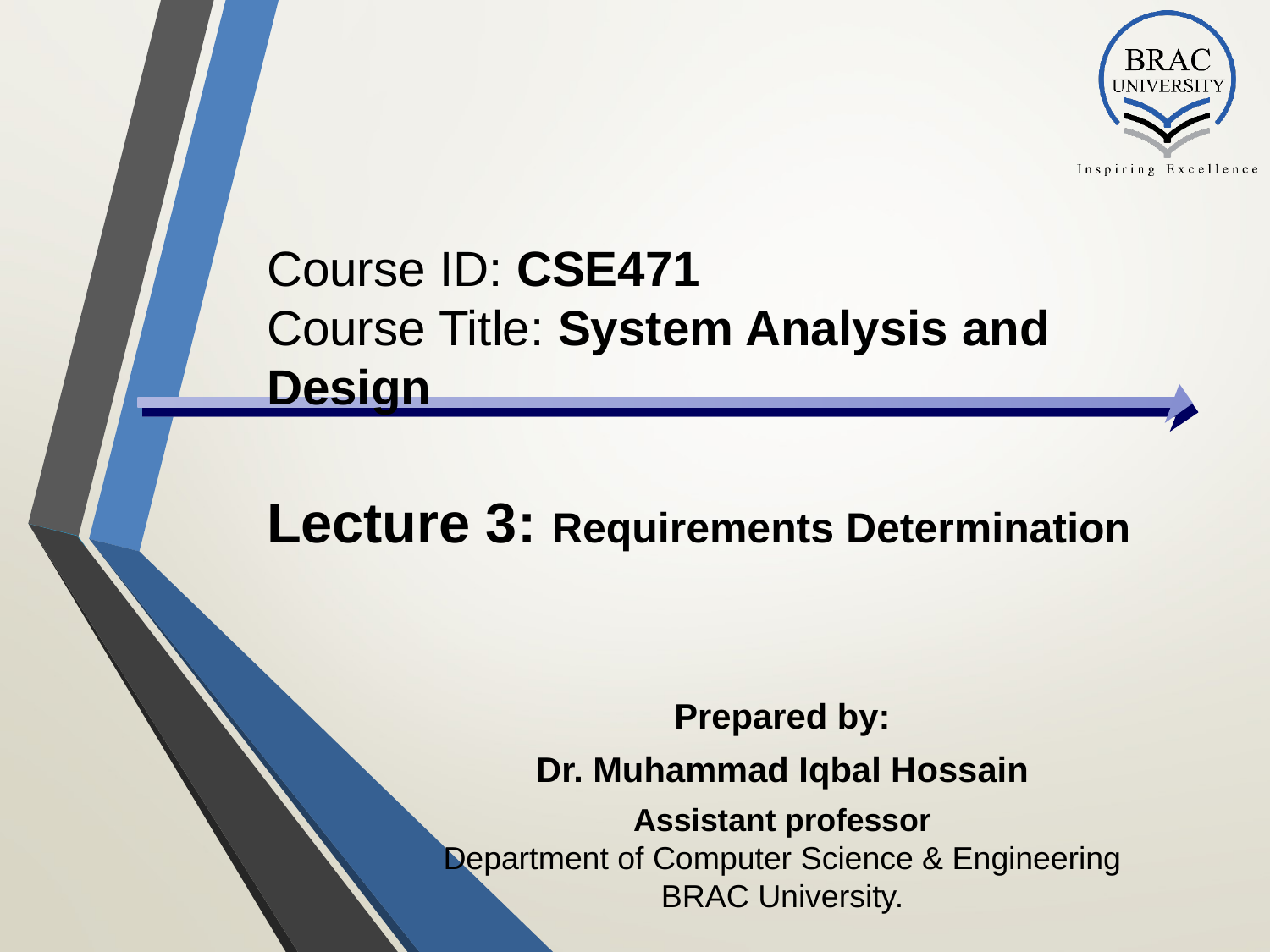

Course ID: CSE471
Course Title: System Analysis and Design
# Lecture 3: Requirements Determination
Prepared by:
Dr. Muhammad Iqbal Hossain
Assistant professor
Department of Computer Science & Engineering
BRAC University.